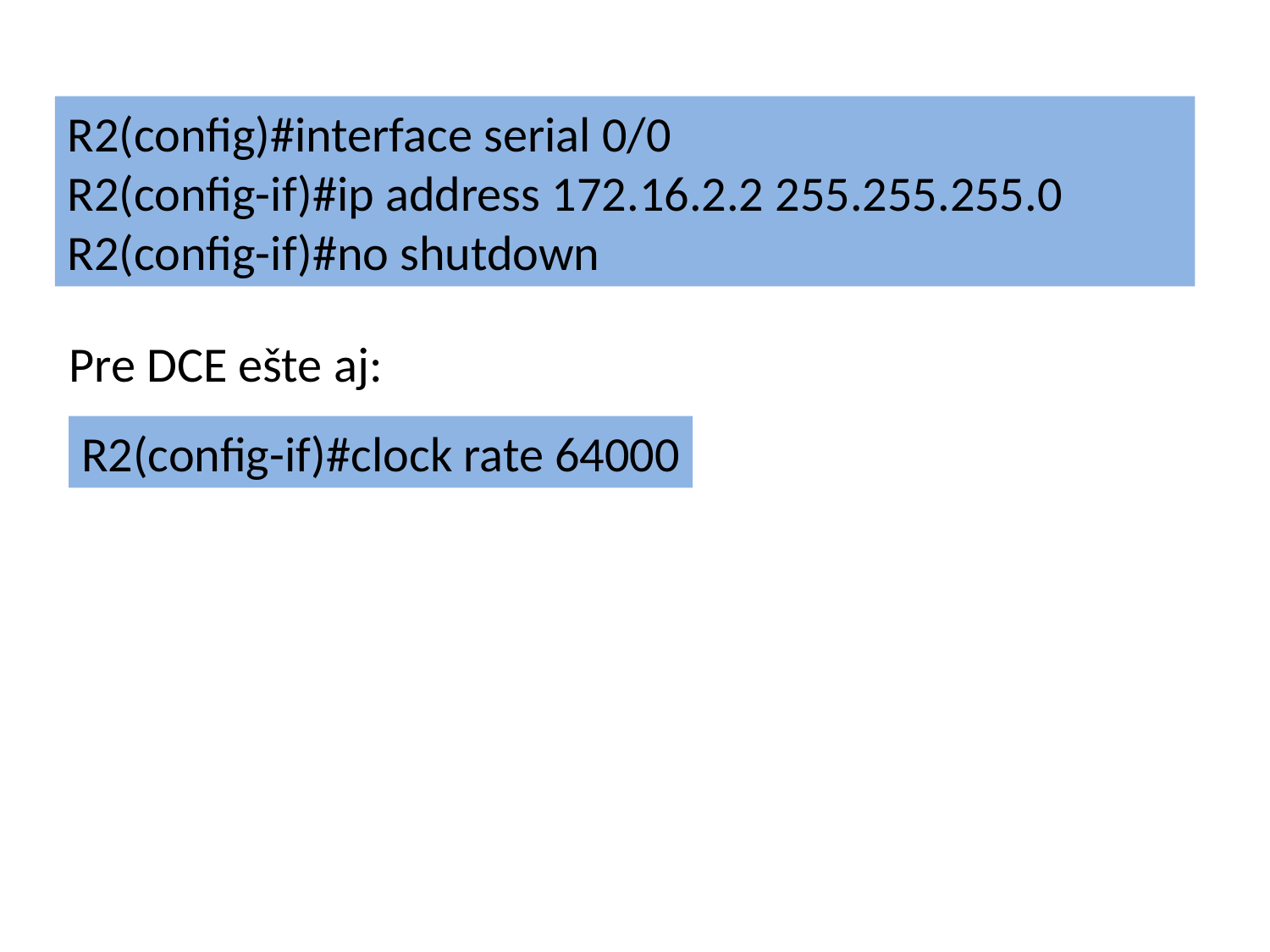

R2(config)#interface serial 0/0
R2(config-if)#ip address 172.16.2.2 255.255.255.0
R2(config-if)#no shutdown
Pre DCE ešte aj:
R2(config-if)#clock rate 64000